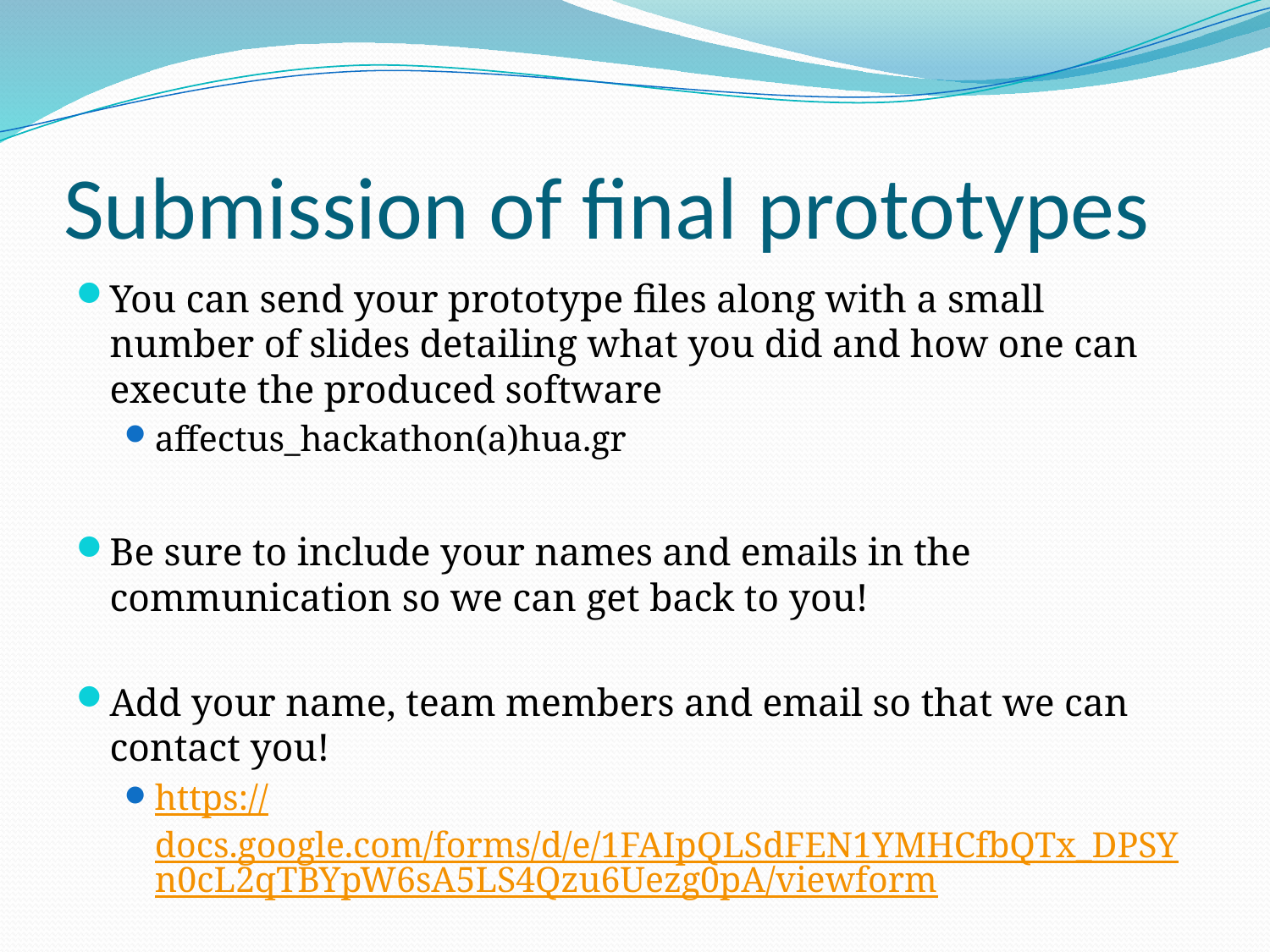

# Submission of final prototypes
You can send your prototype files along with a small number of slides detailing what you did and how one can execute the produced software
affectus_hackathon(a)hua.gr

Be sure to include your names and emails in the communication so we can get back to you!

Add your name, team members and email so that we can contact you!
https://docs.google.com/forms/d/e/1FAIpQLSdFEN1YMHCfbQTx_DPSYn0cL2qTBYpW6sA5LS4Qzu6Uezg0pA/viewform